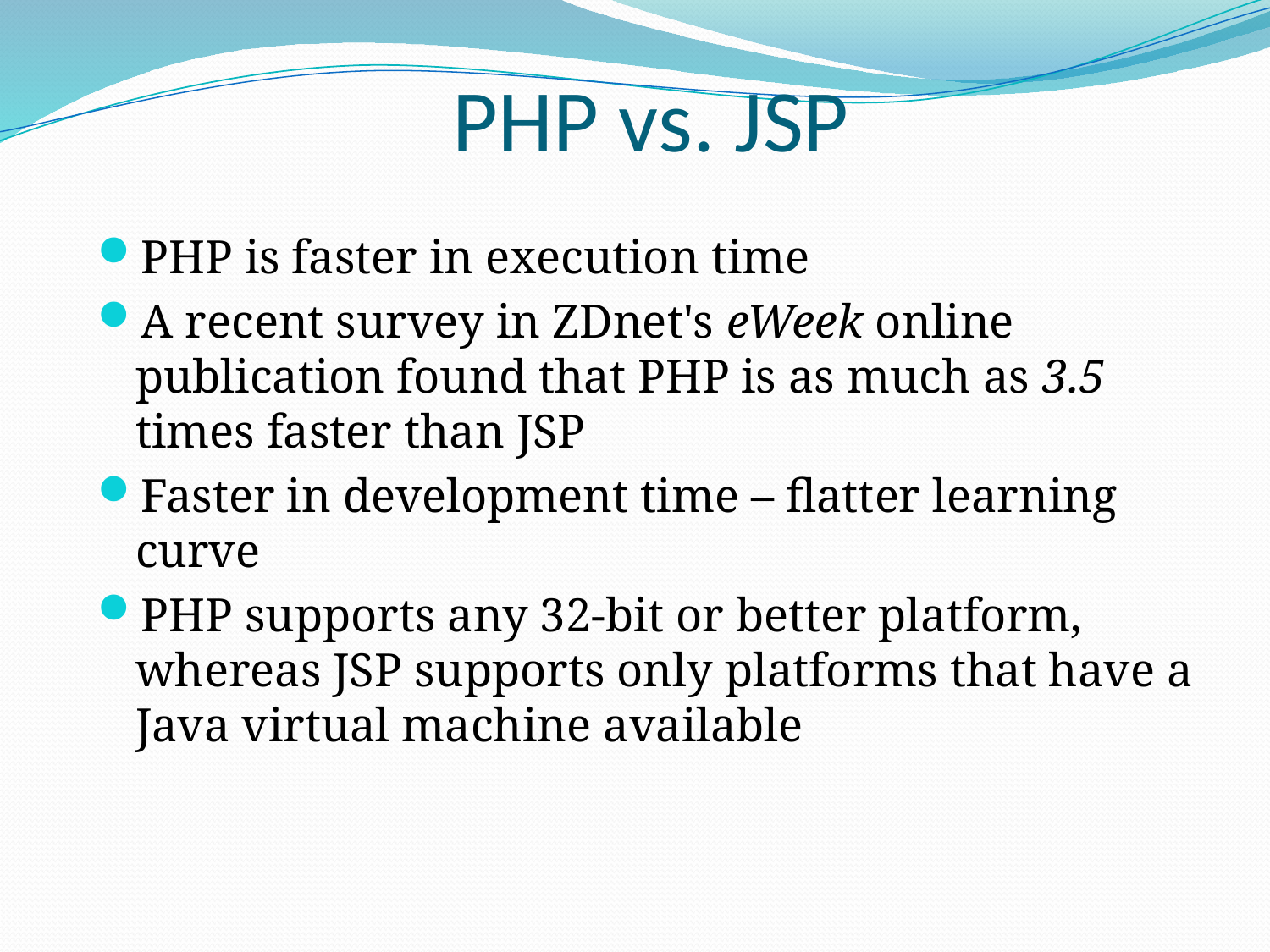

# PHP vs. JSP
PHP is faster in execution time
A recent survey in ZDnet's eWeek online publication found that PHP is as much as 3.5 times faster than JSP
Faster in development time – flatter learning curve
PHP supports any 32-bit or better platform, whereas JSP supports only platforms that have a Java virtual machine available